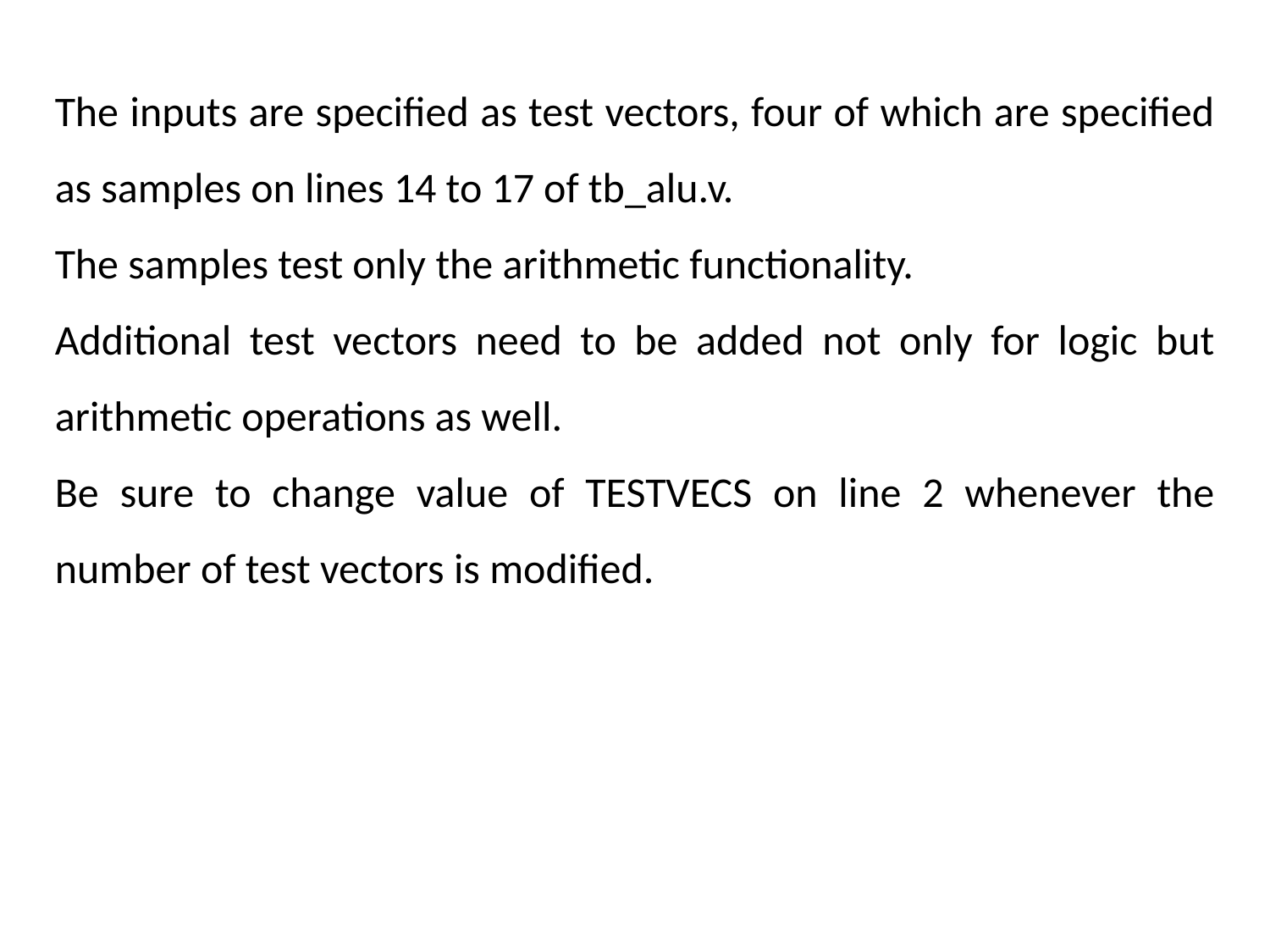

The inputs are specified as test vectors, four of which are specified as samples on lines 14 to 17 of tb_alu.v.
The samples test only the arithmetic functionality.
Additional test vectors need to be added not only for logic but arithmetic operations as well.
Be sure to change value of TESTVECS on line 2 whenever the number of test vectors is modified.